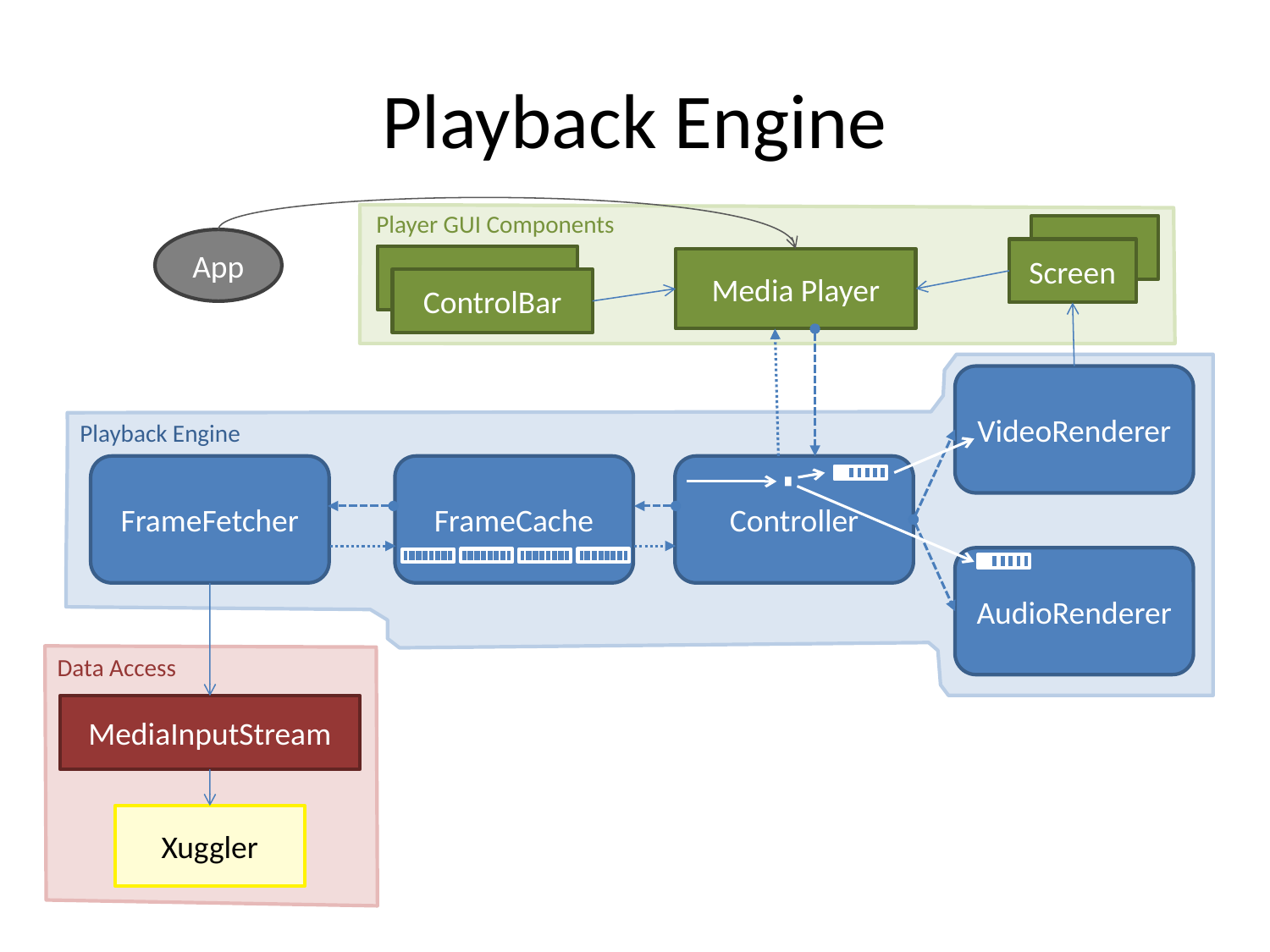

# Playback Engine
Player GUI Components

Screen
App
Screen
ControlBar
Media Player
ControlBar

VideoRenderer
Playback Engine
FrameFetcher
FrameCache
Controller

AudioRenderer

Data Access

MediaInputStream
Xuggler